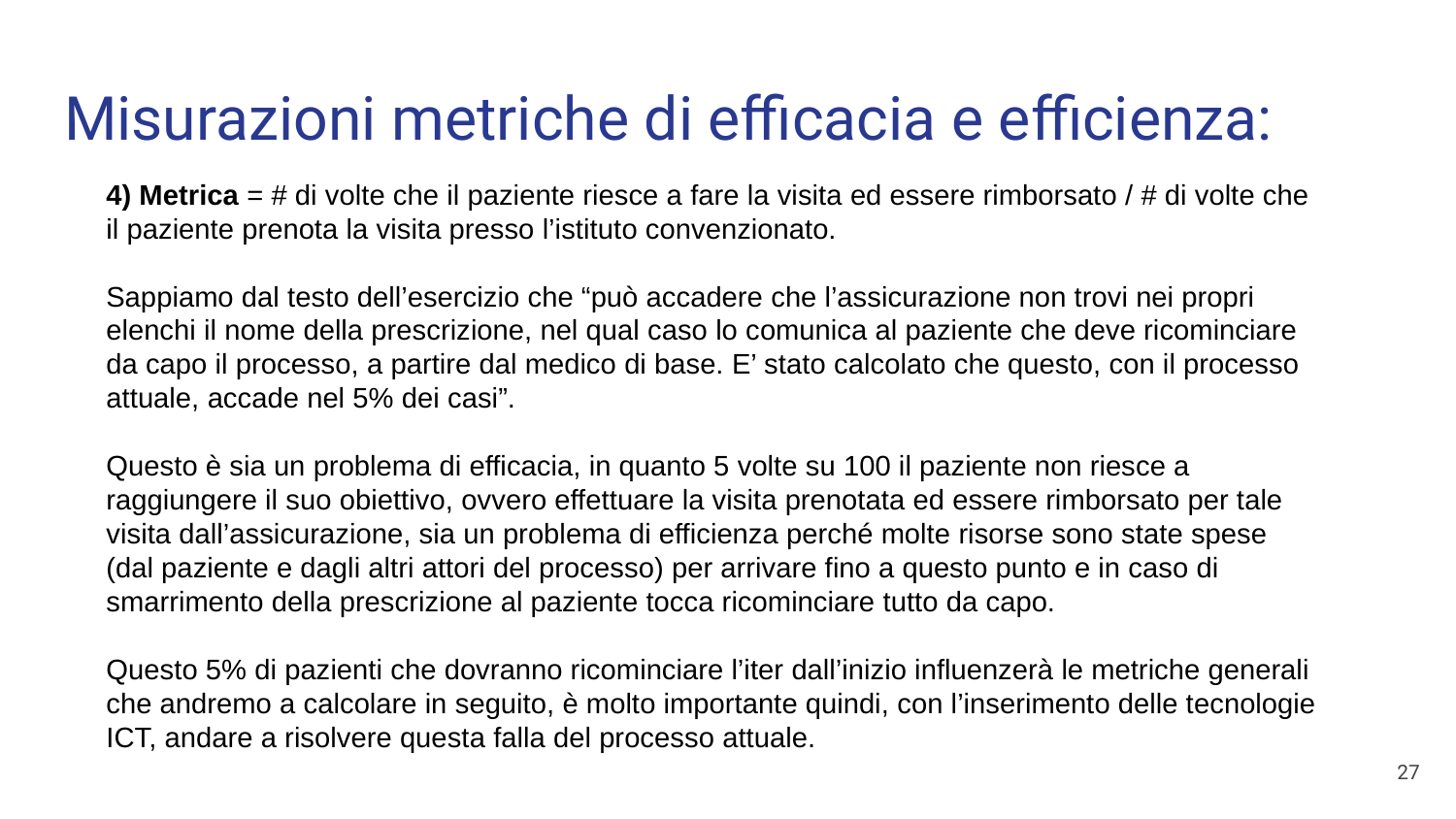

# Misurazioni metriche di efficacia e efficienza:
4) Metrica = # di volte che il paziente riesce a fare la visita ed essere rimborsato / # di volte che
il paziente prenota la visita presso l’istituto convenzionato.

Sappiamo dal testo dell’esercizio che “può accadere che l’assicurazione non trovi nei propri elenchi il nome della prescrizione, nel qual caso lo comunica al paziente che deve ricominciare da capo il processo, a partire dal medico di base. E’ stato calcolato che questo, con il processo attuale, accade nel 5% dei casi”.

Questo è sia un problema di efficacia, in quanto 5 volte su 100 il paziente non riesce a raggiungere il suo obiettivo, ovvero effettuare la visita prenotata ed essere rimborsato per tale visita dall’assicurazione, sia un problema di efficienza perché molte risorse sono state spese (dal paziente e dagli altri attori del processo) per arrivare fino a questo punto e in caso di smarrimento della prescrizione al paziente tocca ricominciare tutto da capo.

Questo 5% di pazienti che dovranno ricominciare l’iter dall’inizio influenzerà le metriche generali che andremo a calcolare in seguito, è molto importante quindi, con l’inserimento delle tecnologie ICT, andare a risolvere questa falla del processo attuale.

27